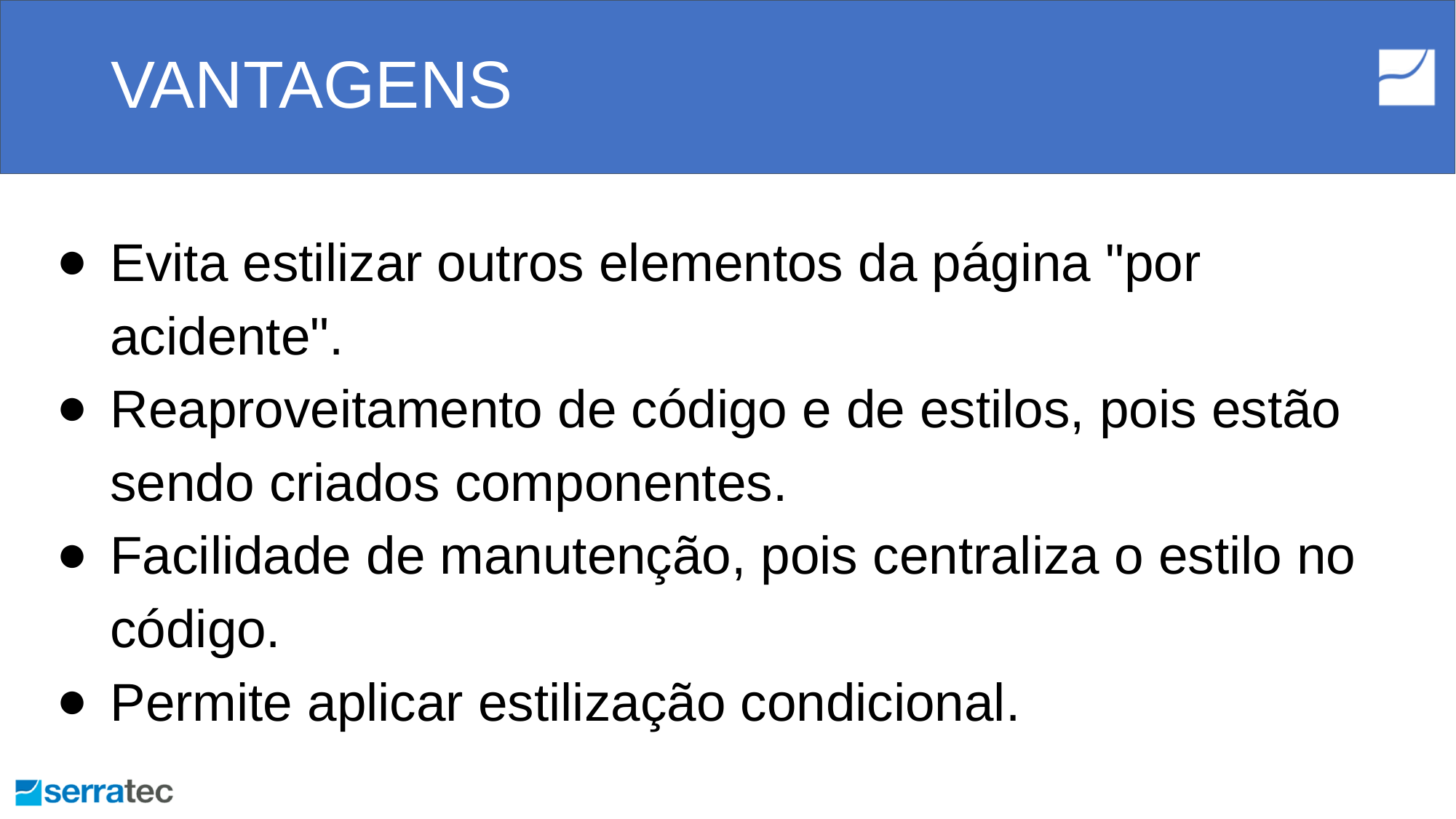

# VANTAGENS
Evita estilizar outros elementos da página "por acidente".
Reaproveitamento de código e de estilos, pois estão sendo criados componentes.
Facilidade de manutenção, pois centraliza o estilo no código.
Permite aplicar estilização condicional.